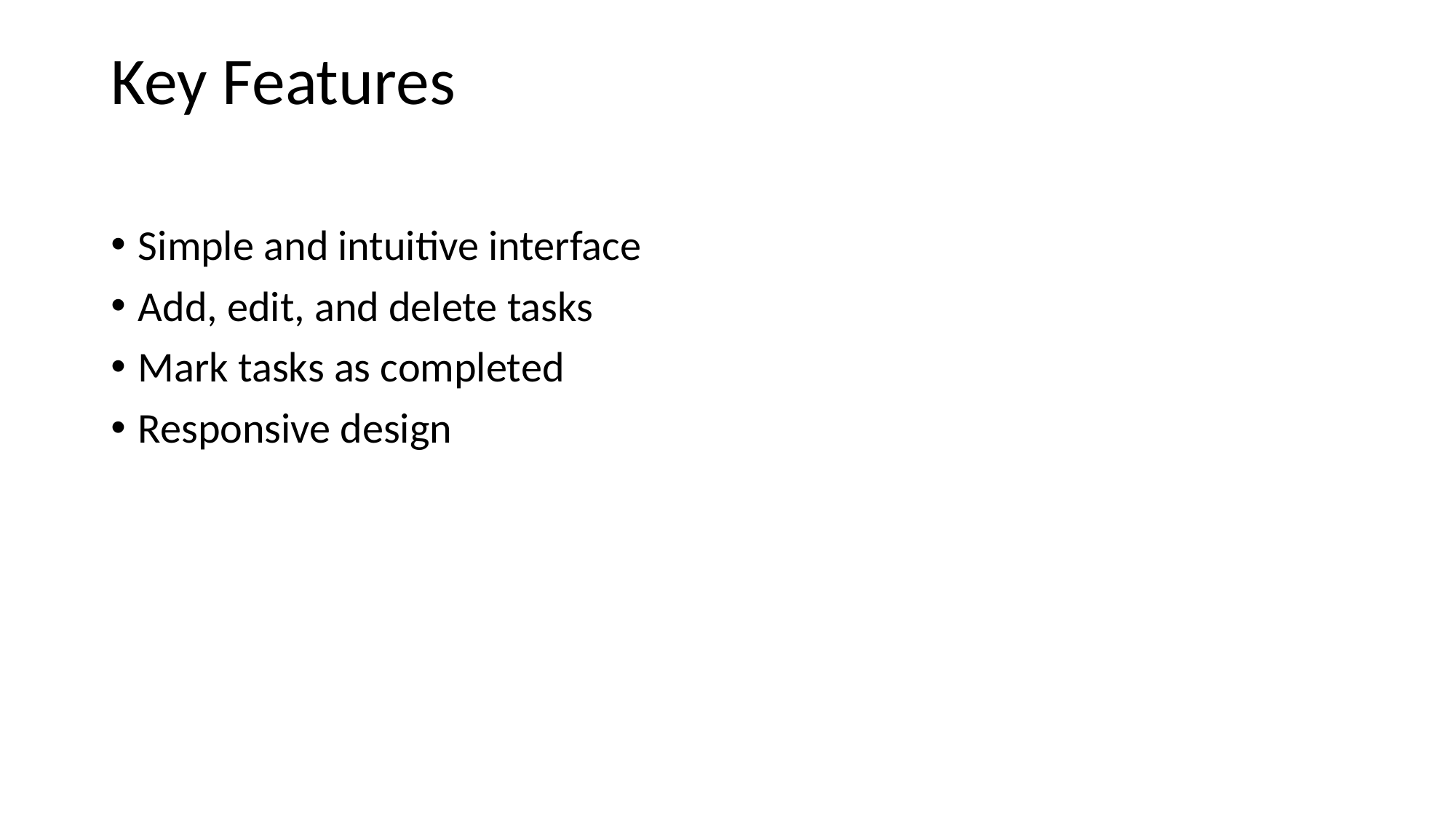

# Key Features
Simple and intuitive interface
Add, edit, and delete tasks
Mark tasks as completed
Responsive design